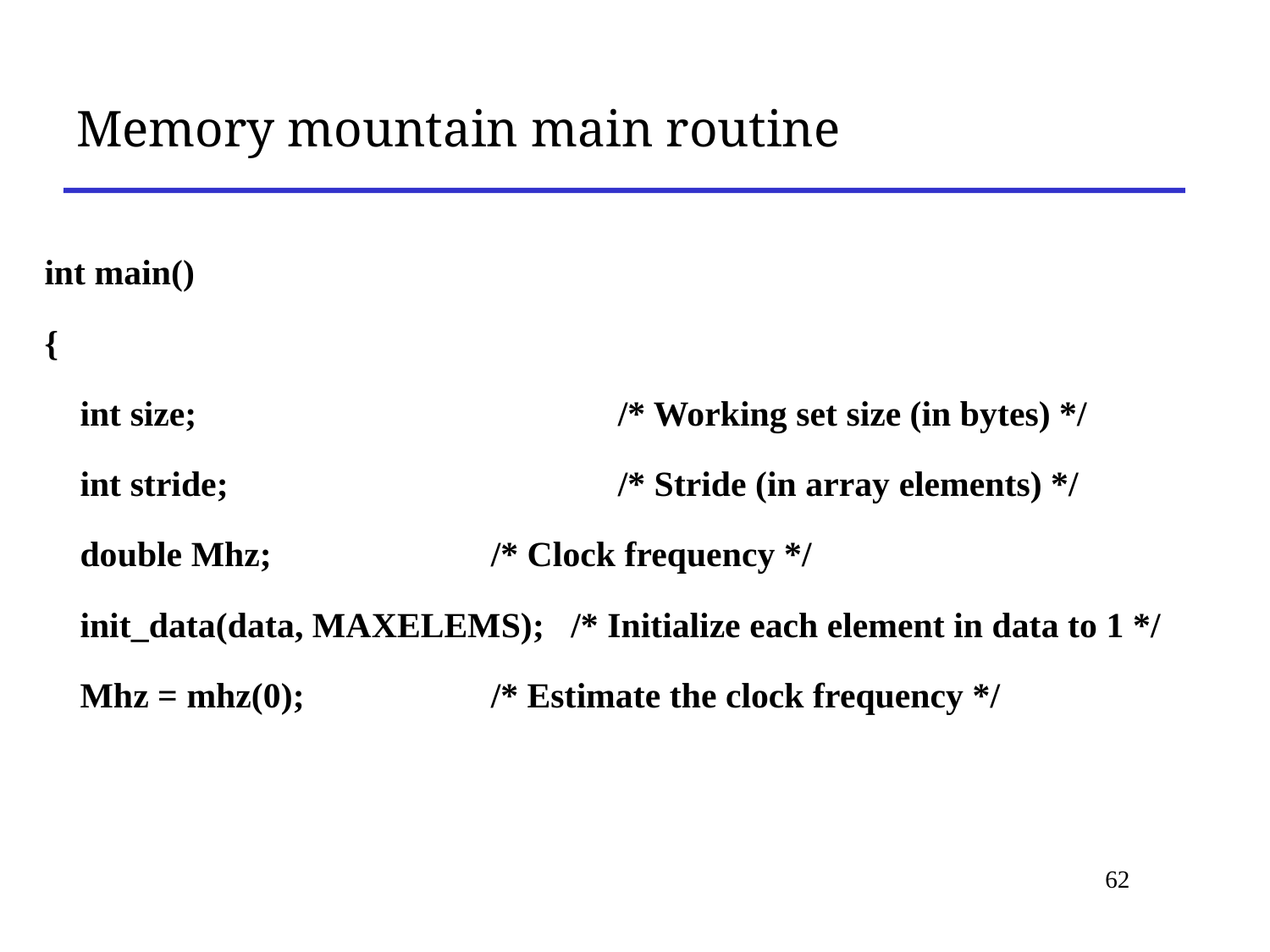

# Memory mountain main routine
int main()
{
    int size;        			  /* Working set size (in bytes) */
    int stride;      			  /* Stride (in array elements) */
    double Mhz;      		  /* Clock frequency */
    init_data(data, MAXELEMS);   /* Initialize each element in data to 1 */
    Mhz = mhz(0);              	  /* Estimate the clock frequency */
62